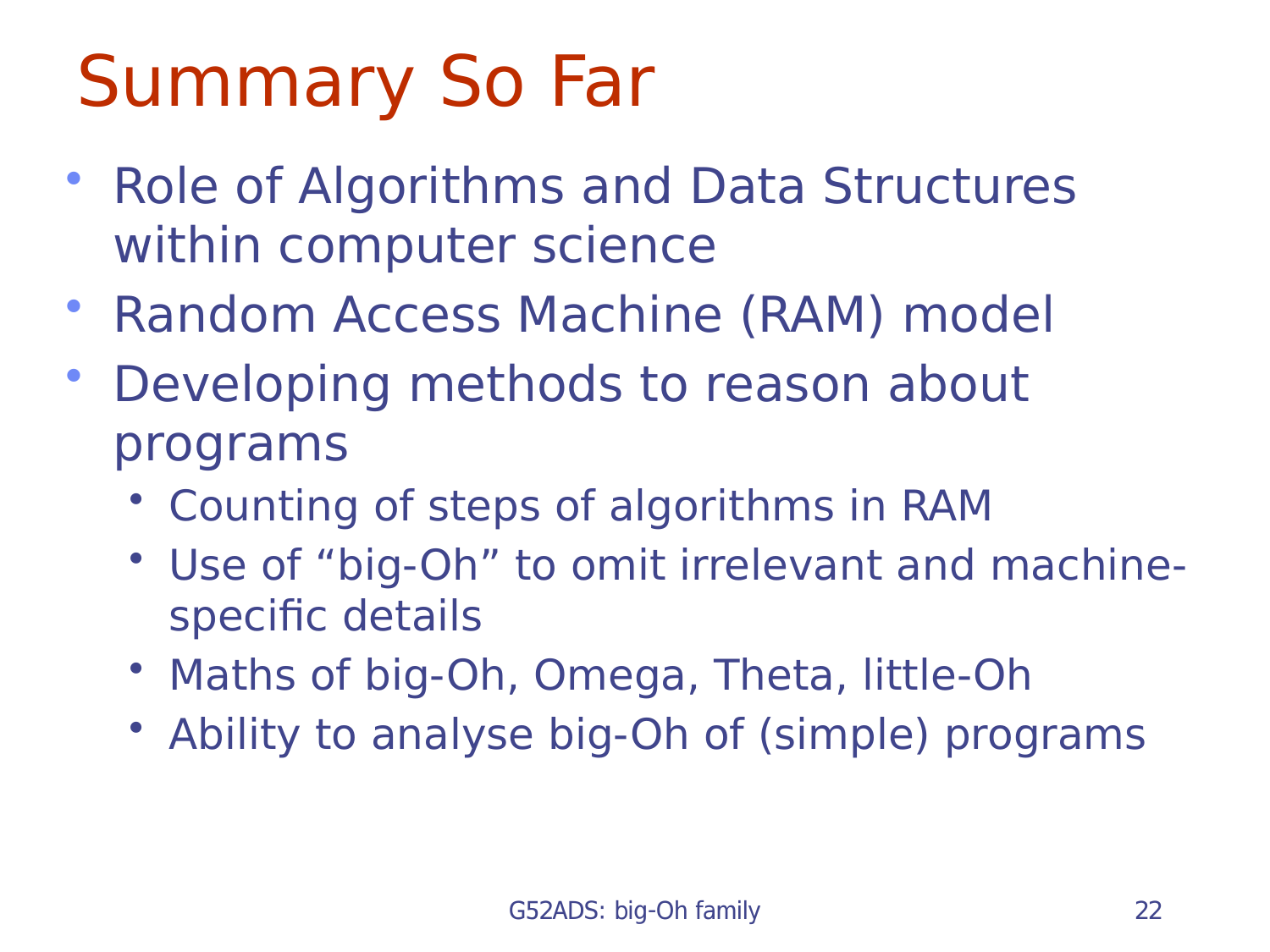

# Summary So Far
Role of Algorithms and Data Structures within computer science
Random Access Machine (RAM) model
Developing methods to reason about programs
Counting of steps of algorithms in RAM
Use of “big-Oh” to omit irrelevant and machine-specific details
Maths of big-Oh, Omega, Theta, little-Oh
Ability to analyse big-Oh of (simple) programs
G52ADS: big-Oh family
22